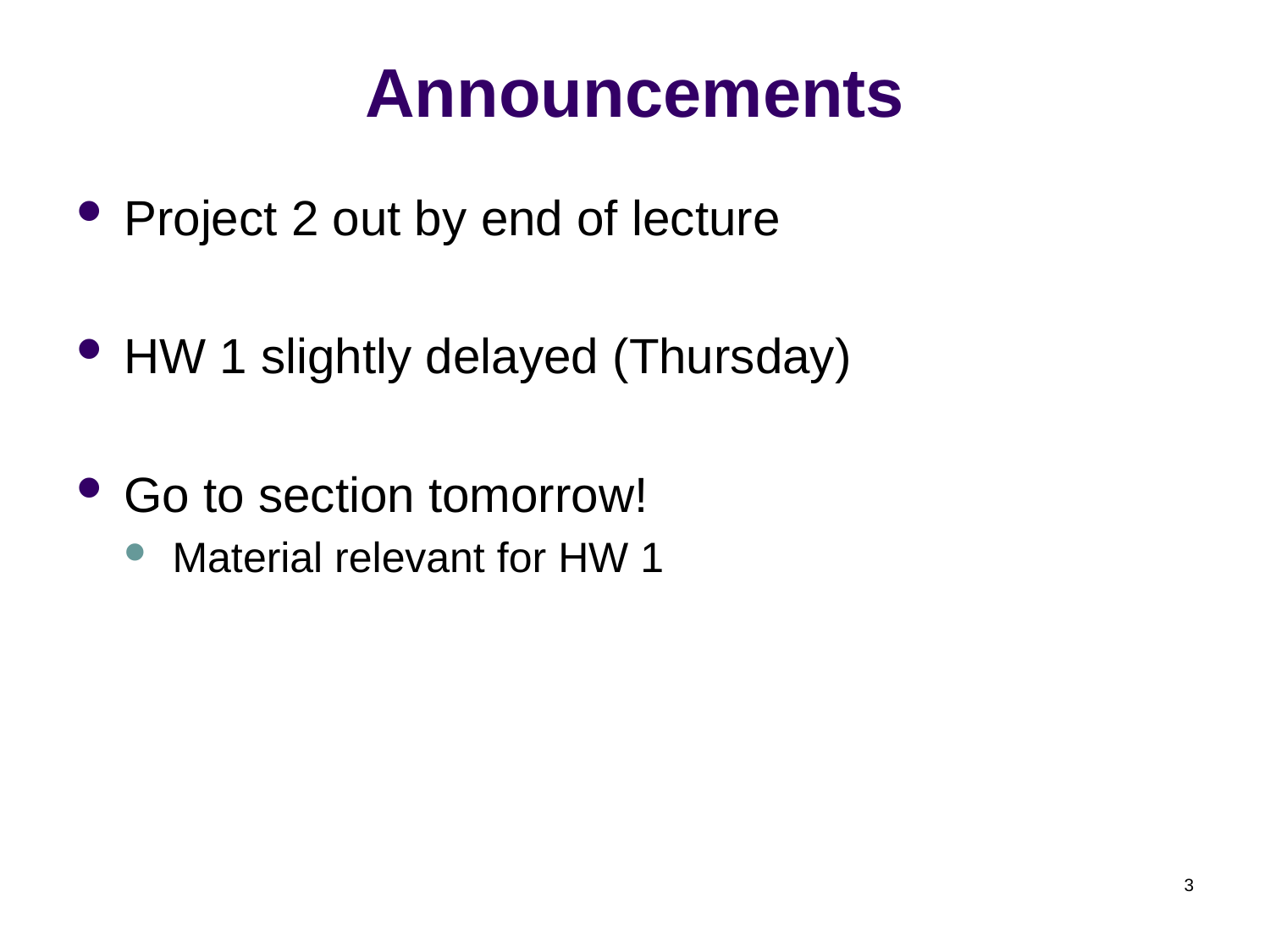

# Announcements
Project 2 out by end of lecture

HW 1 slightly delayed (Thursday)

Go to section tomorrow!
Material relevant for HW 1

3